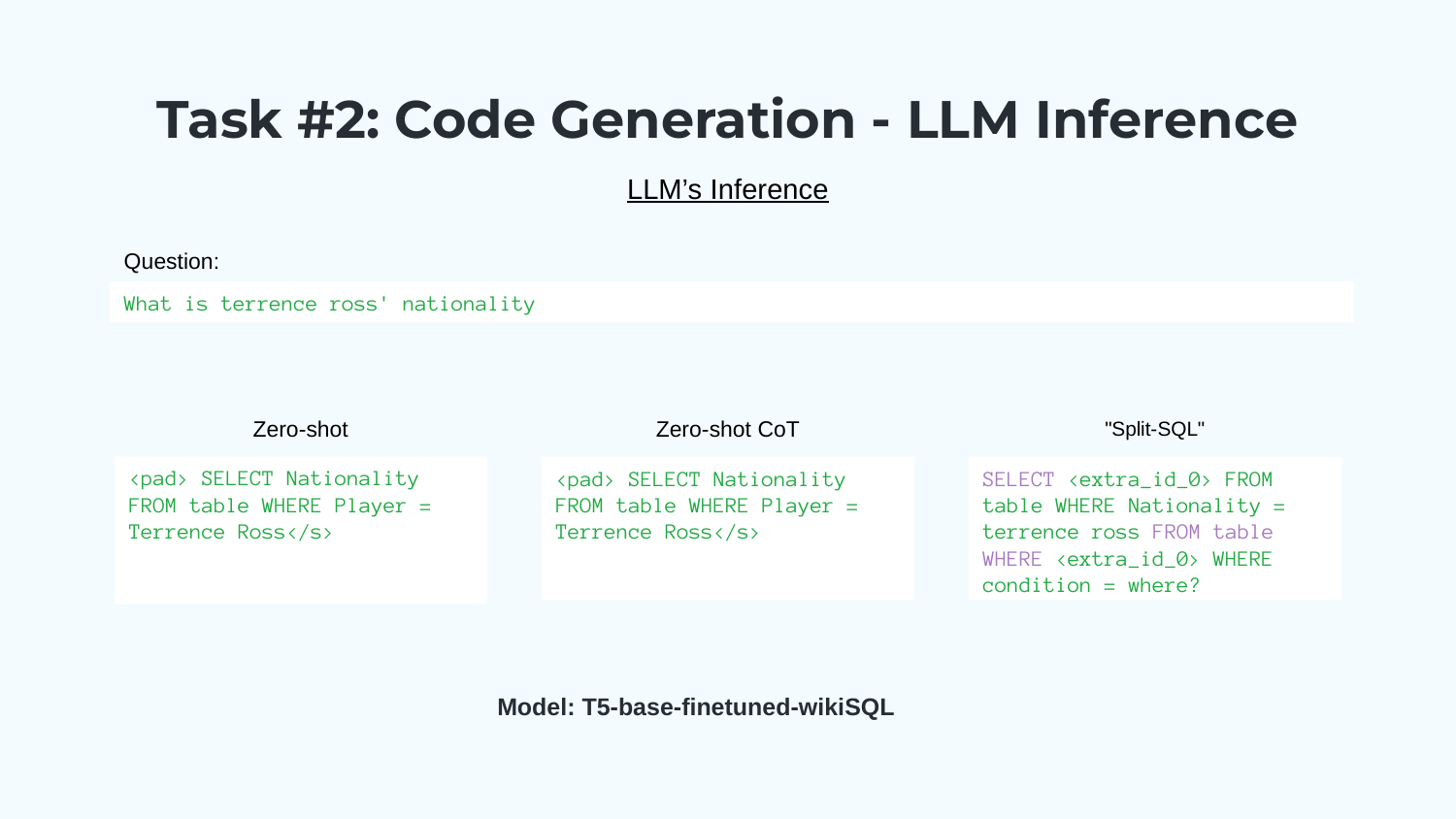

# Task #2: Code Generation - LLM Inference
LLM’s Inference
Question:
What is terrence ross' nationality
Zero-shot
Zero-shot CoT
"Split-SQL"
<pad> SELECT Nationality FROM table WHERE Player = Terrence Ross</s>
<pad> SELECT Nationality FROM table WHERE Player = Terrence Ross</s>
SELECT <extra_id_0> FROM table WHERE Nationality = terrence ross FROM table WHERE <extra_id_0> WHERE condition = where?
Model: T5-base-finetuned-wikiSQL​